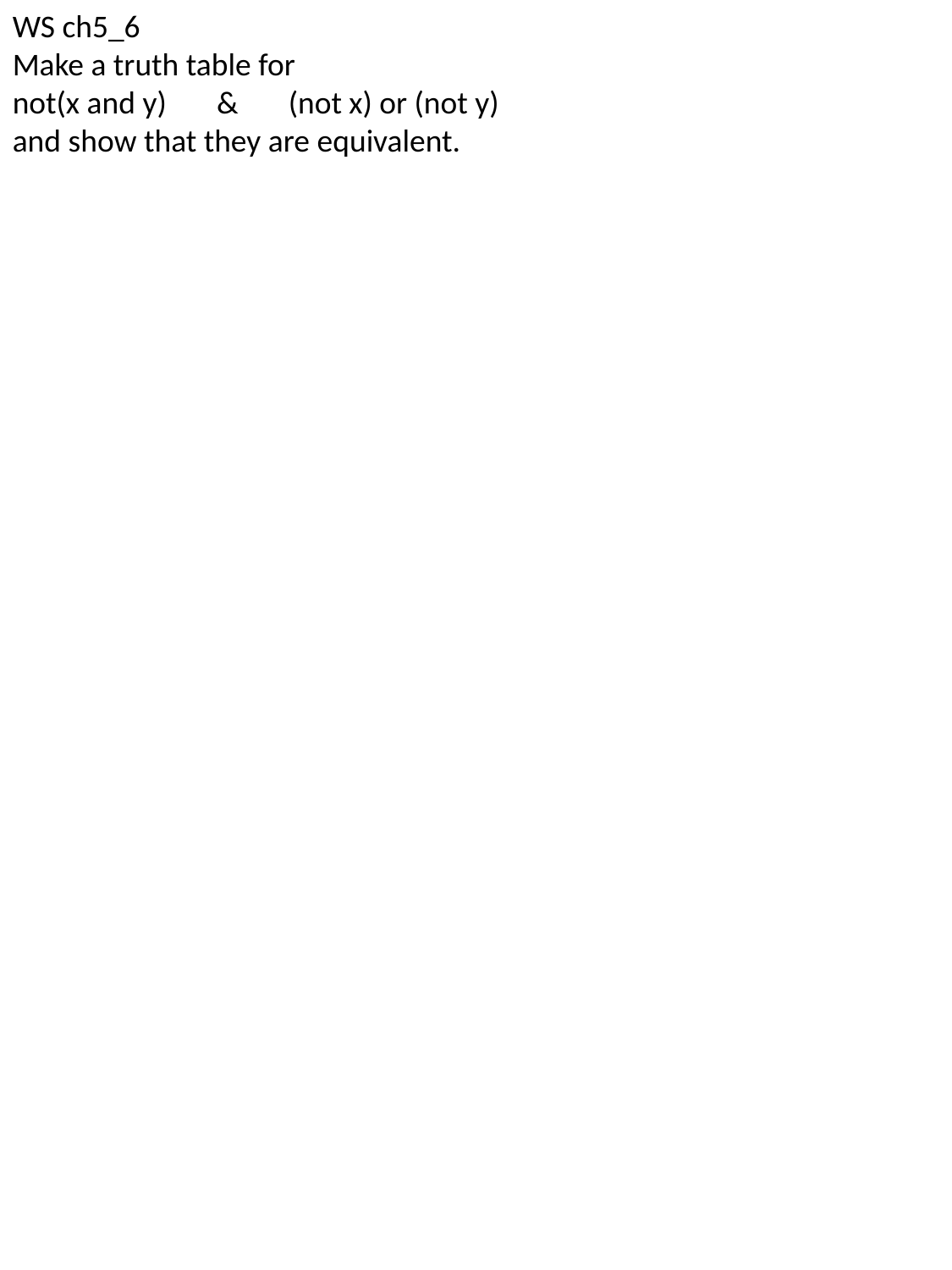

WS ch5_6
Make a truth table for
not(x and y)       &       (not x) or (not y)
and show that they are equivalent.